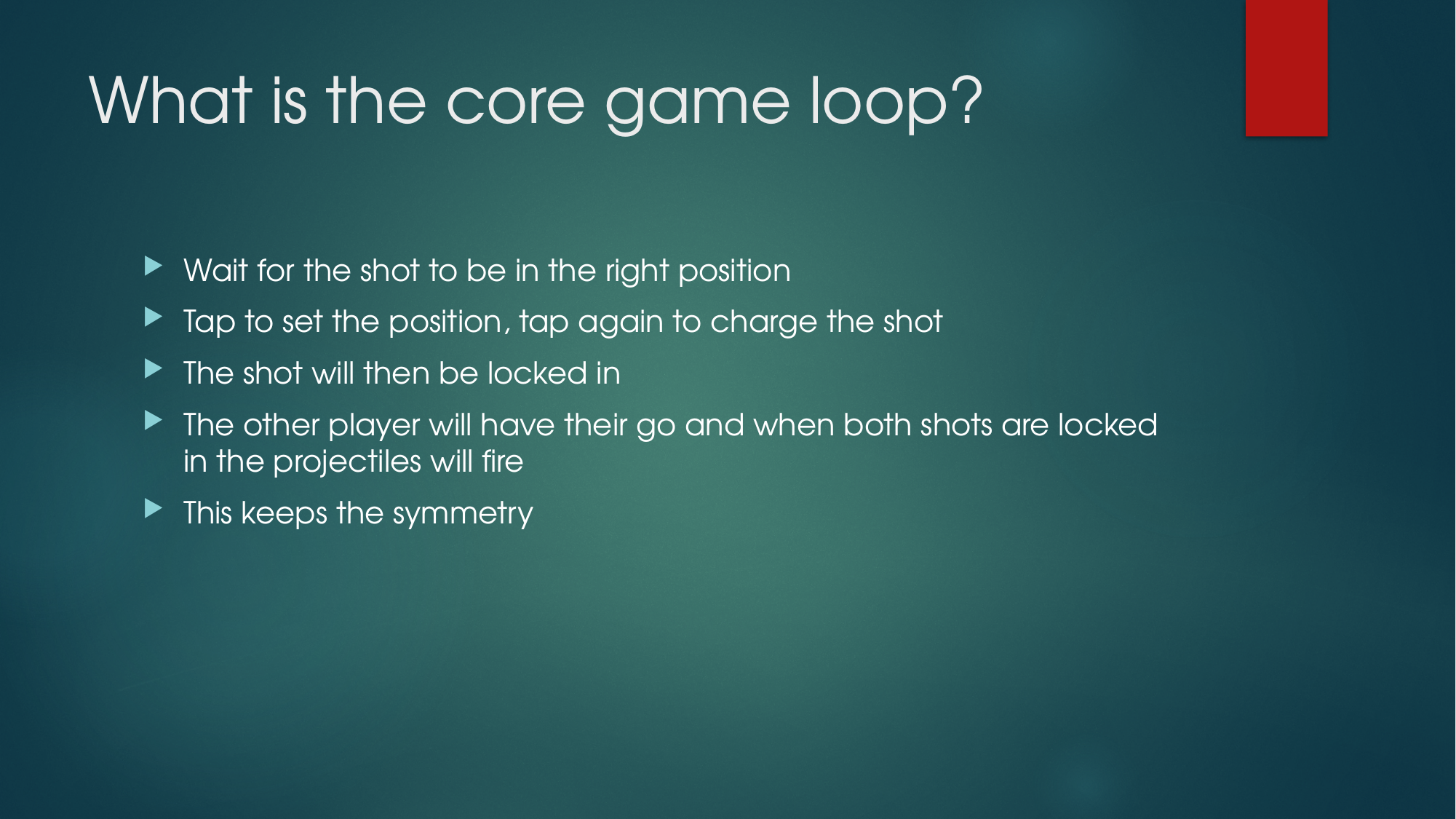

# What is the core game loop?
Wait for the shot to be in the right position
Tap to set the position, tap again to charge the shot
The shot will then be locked in
The other player will have their go and when both shots are locked in the projectiles will fire
This keeps the symmetry